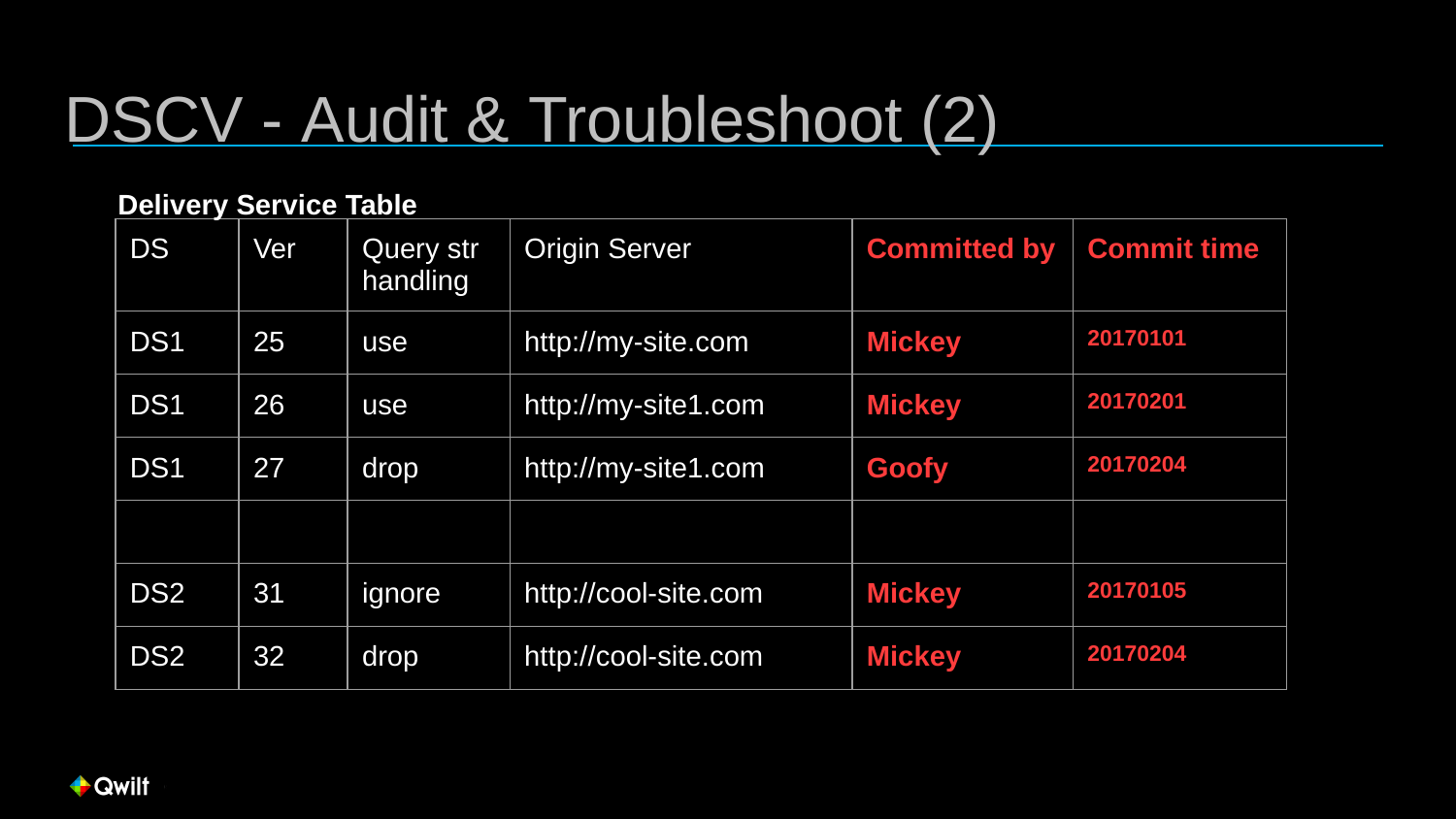

# DSCV - Audit & Troubleshoot (2)
Delivery Service Table
| DS | Ver | Query str handling | Origin Server | Committed by | Commit time |
| --- | --- | --- | --- | --- | --- |
| DS1 | 25 | use | http://my-site.com | Mickey | 20170101 |
| DS1 | 26 | use | http://my-site1.com | Mickey | 20170201 |
| DS1 | 27 | drop | http://my-site1.com | Goofy | 20170204 |
|  |  |  |  |  |  |
| DS2 | 31 | ignore | http://cool-site.com | Mickey | 20170105 |
| DS2 | 32 | drop | http://cool-site.com | Mickey | 20170204 |